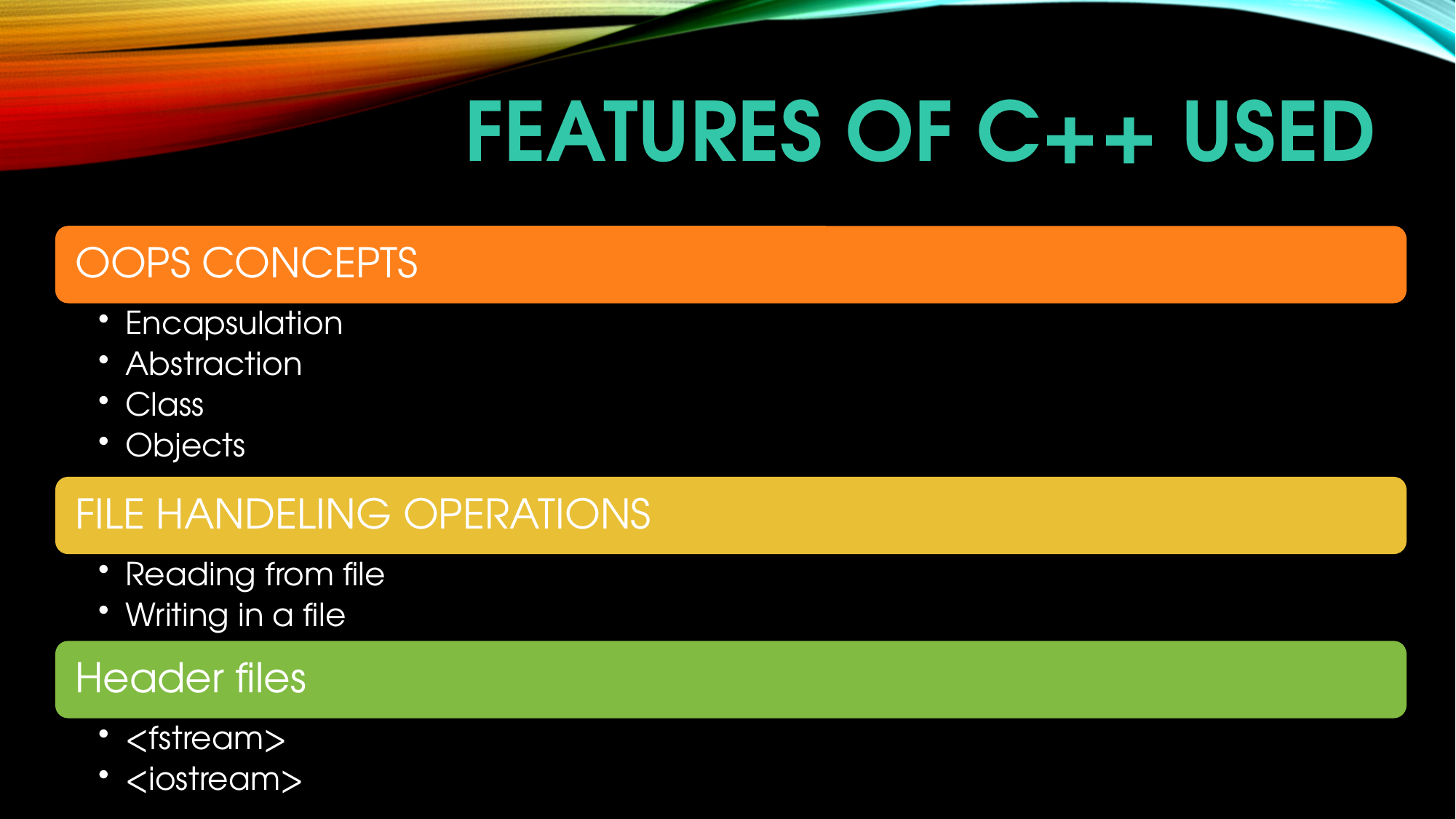

# FEATURES OF C++ USED
OOPS CONCEPTS
Encapsulation
Abstraction
Class
Objects
FILE HANDELING OPERATIONS
Reading from file
Writing in a file
Header files
<fstream>
<iostream>